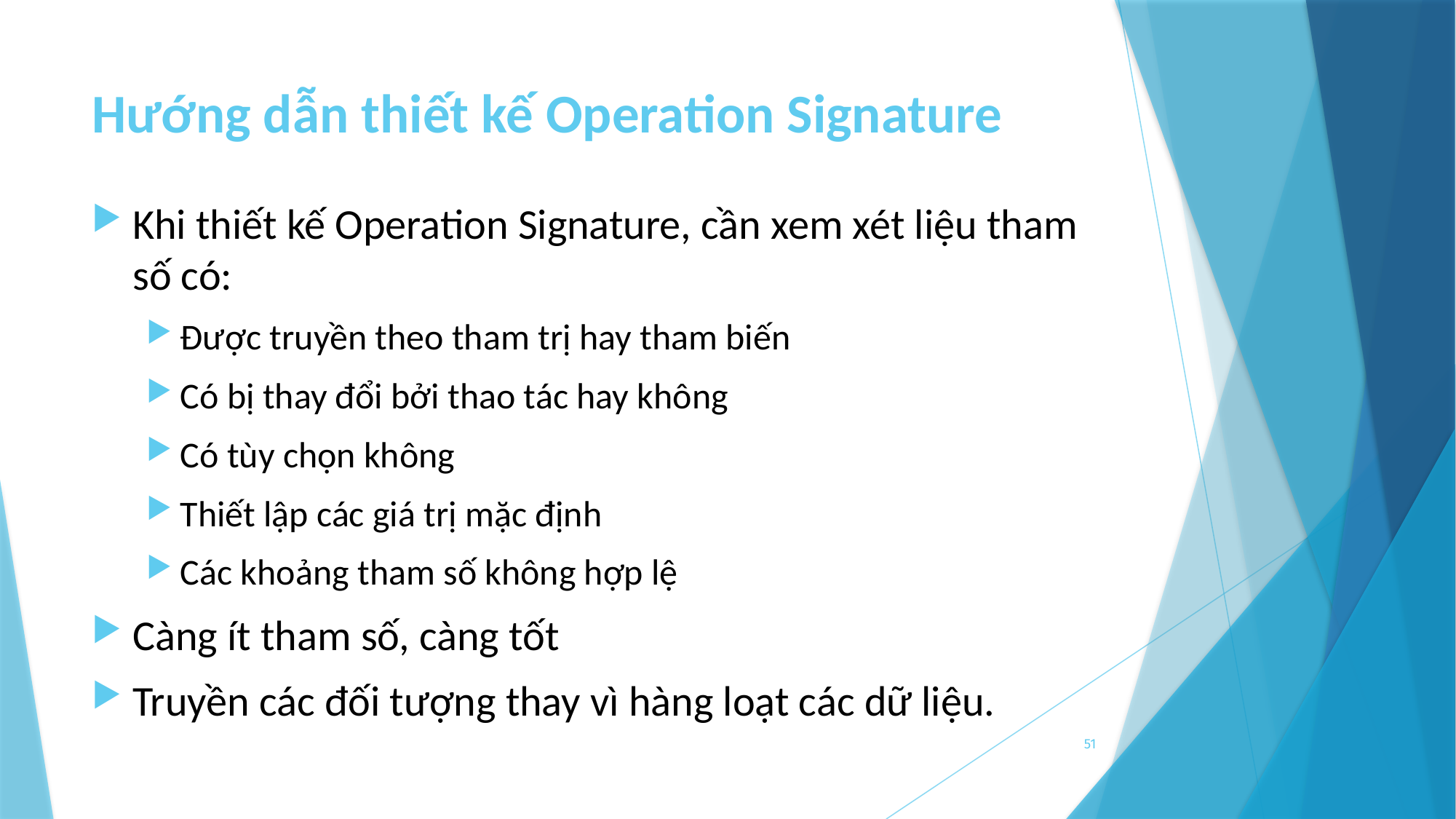

# Hướng dẫn thiết kế Operation Signature
Khi thiết kế Operation Signature, cần xem xét liệu tham số có:
Được truyền theo tham trị hay tham biến
Có bị thay đổi bởi thao tác hay không
Có tùy chọn không
Thiết lập các giá trị mặc định
Các khoảng tham số không hợp lệ
Càng ít tham số, càng tốt
Truyền các đối tượng thay vì hàng loạt các dữ liệu.
51